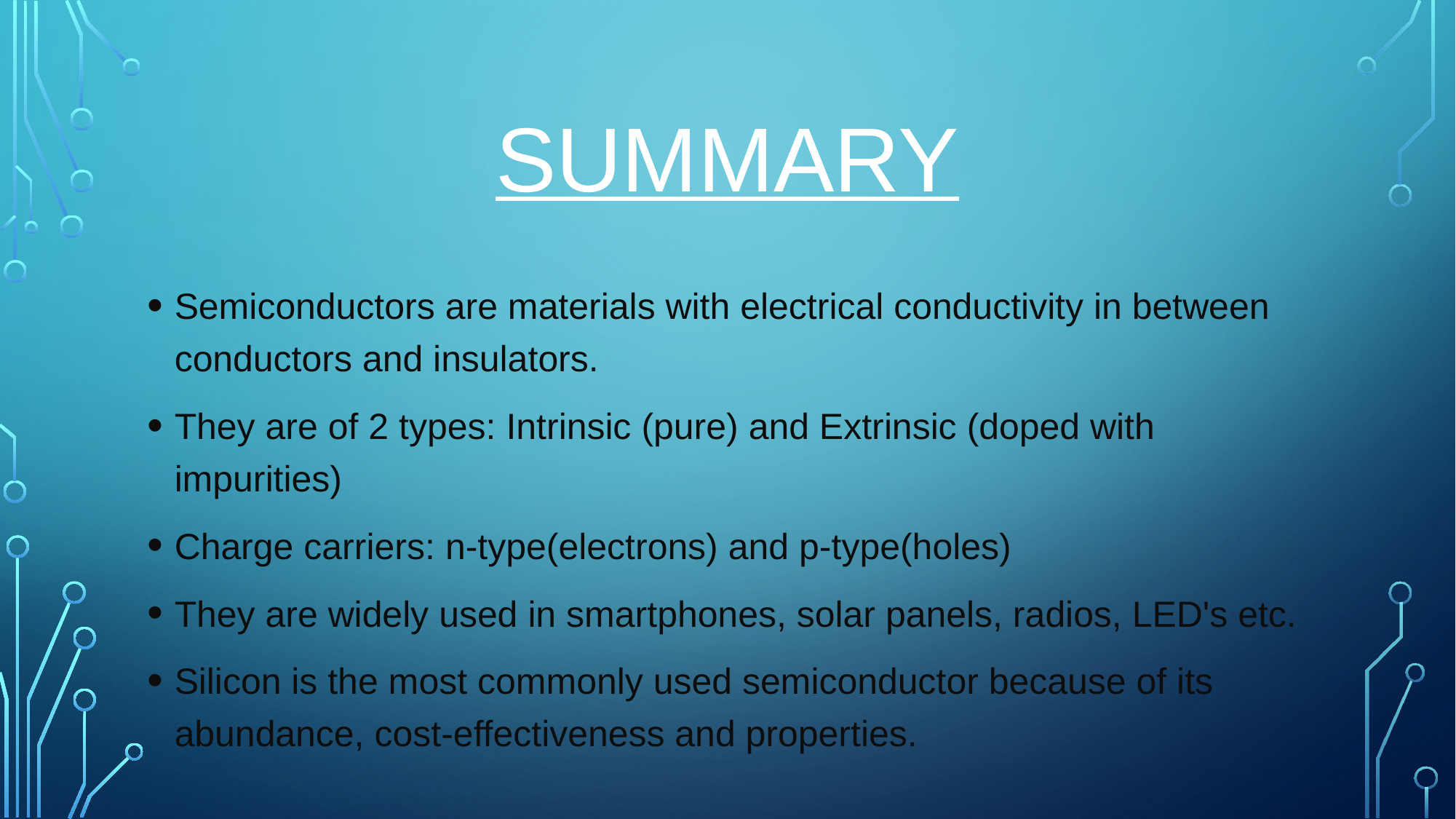

# SUMMARY
Semiconductors are materials with electrical conductivity in between conductors and insulators.
They are of 2 types: Intrinsic (pure) and Extrinsic (doped with impurities)
Charge carriers: n-type(electrons) and p-type(holes)
They are widely used in smartphones, solar panels, radios, LED's etc.
Silicon is the most commonly used semiconductor because of its abundance, cost-effectiveness and properties.